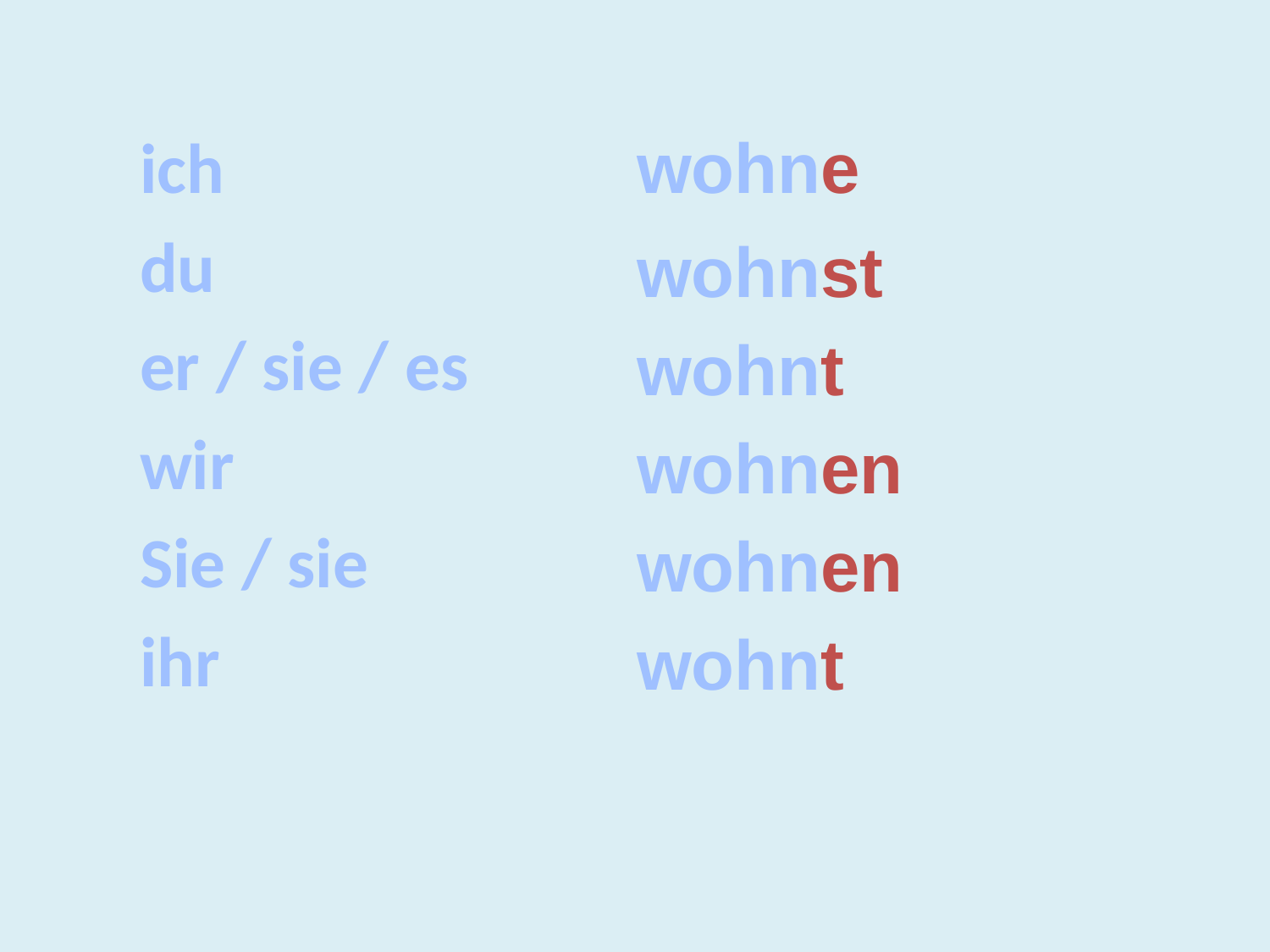

ich
du
er / sie / es
wir
Sie / sie
ihr
wohne
wohnst
wohnt
wohnen
wohnen
wohnt